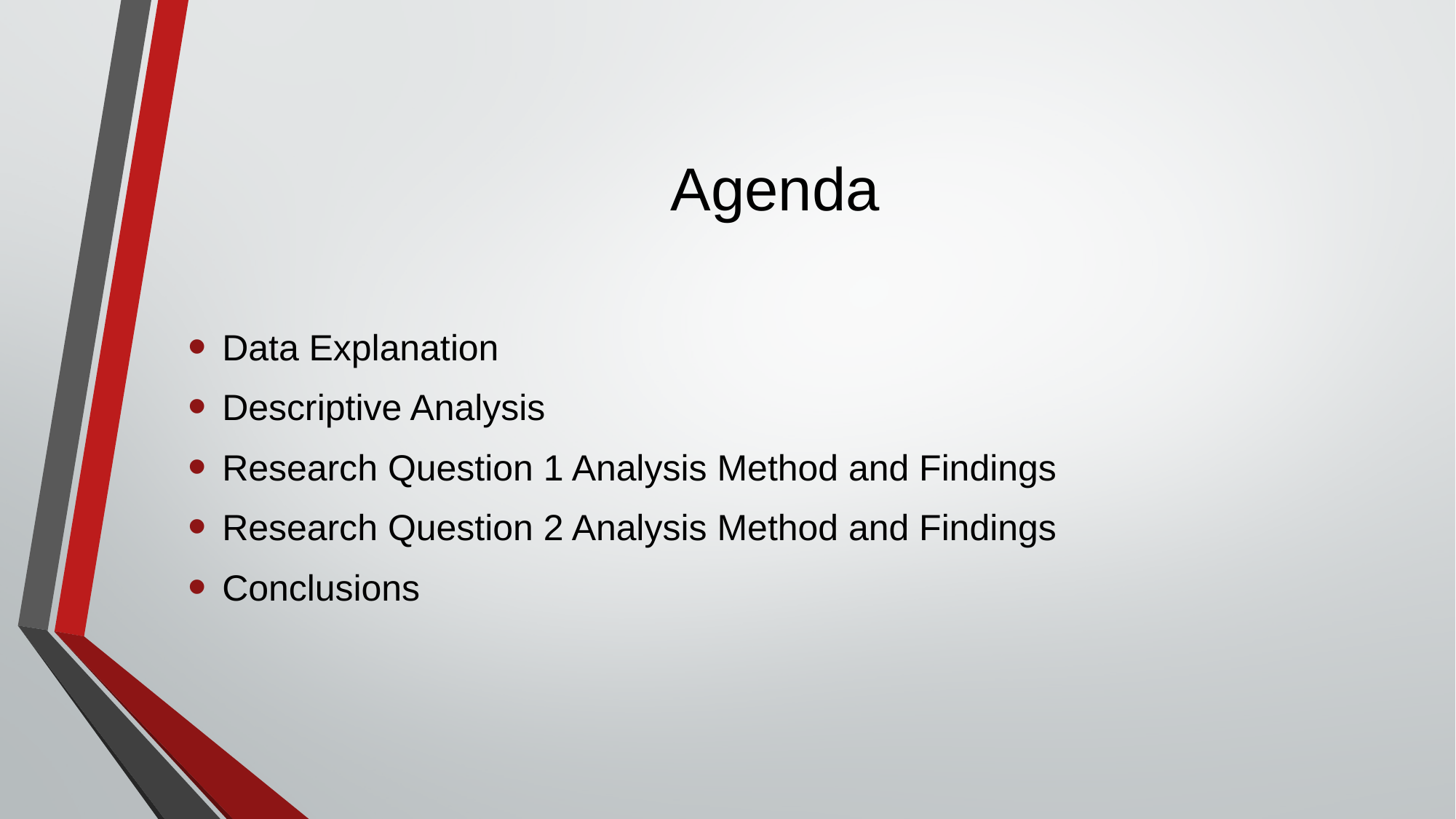

# Agenda
Data Explanation
Descriptive Analysis
Research Question 1 Analysis Method and Findings
Research Question 2 Analysis Method and Findings
Conclusions